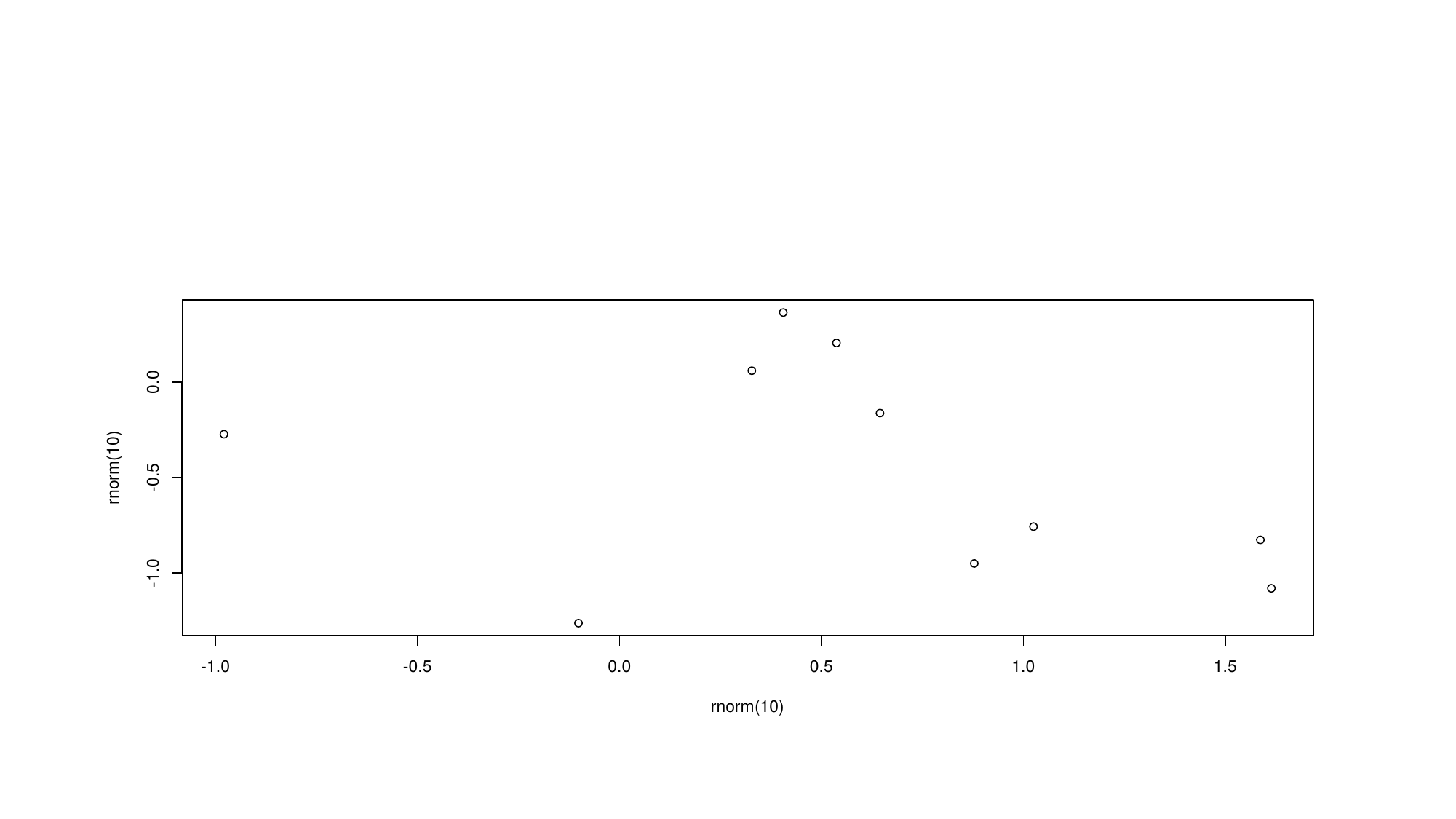

0.0

rnorm(10)
-0.5

-1.0

-1.0
-0.5
0.0
0.5
1.0
1.5
rnorm(10)